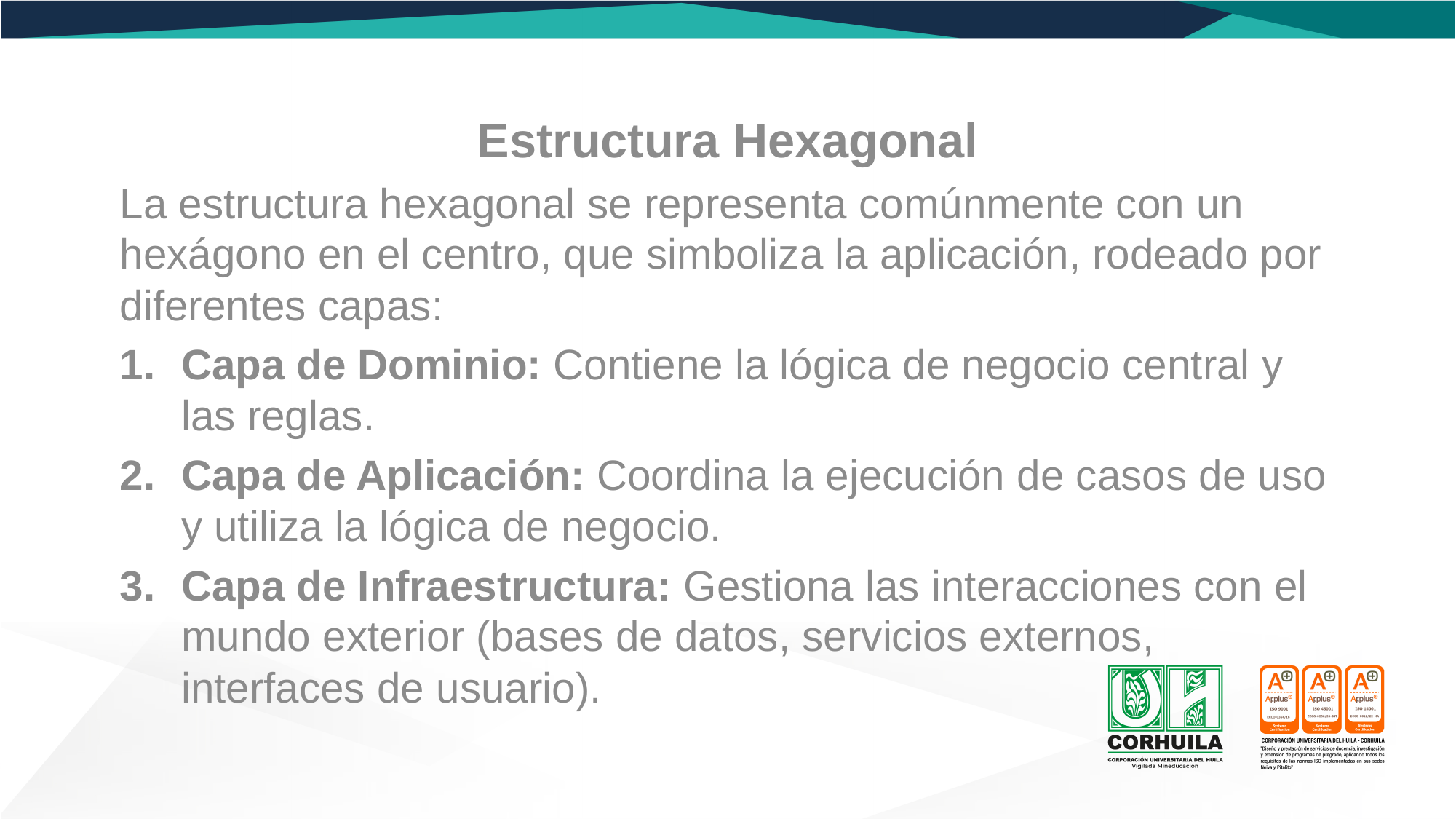

Estructura Hexagonal
La estructura hexagonal se representa comúnmente con un hexágono en el centro, que simboliza la aplicación, rodeado por diferentes capas:
Capa de Dominio: Contiene la lógica de negocio central y las reglas.
Capa de Aplicación: Coordina la ejecución de casos de uso y utiliza la lógica de negocio.
Capa de Infraestructura: Gestiona las interacciones con el mundo exterior (bases de datos, servicios externos, interfaces de usuario).